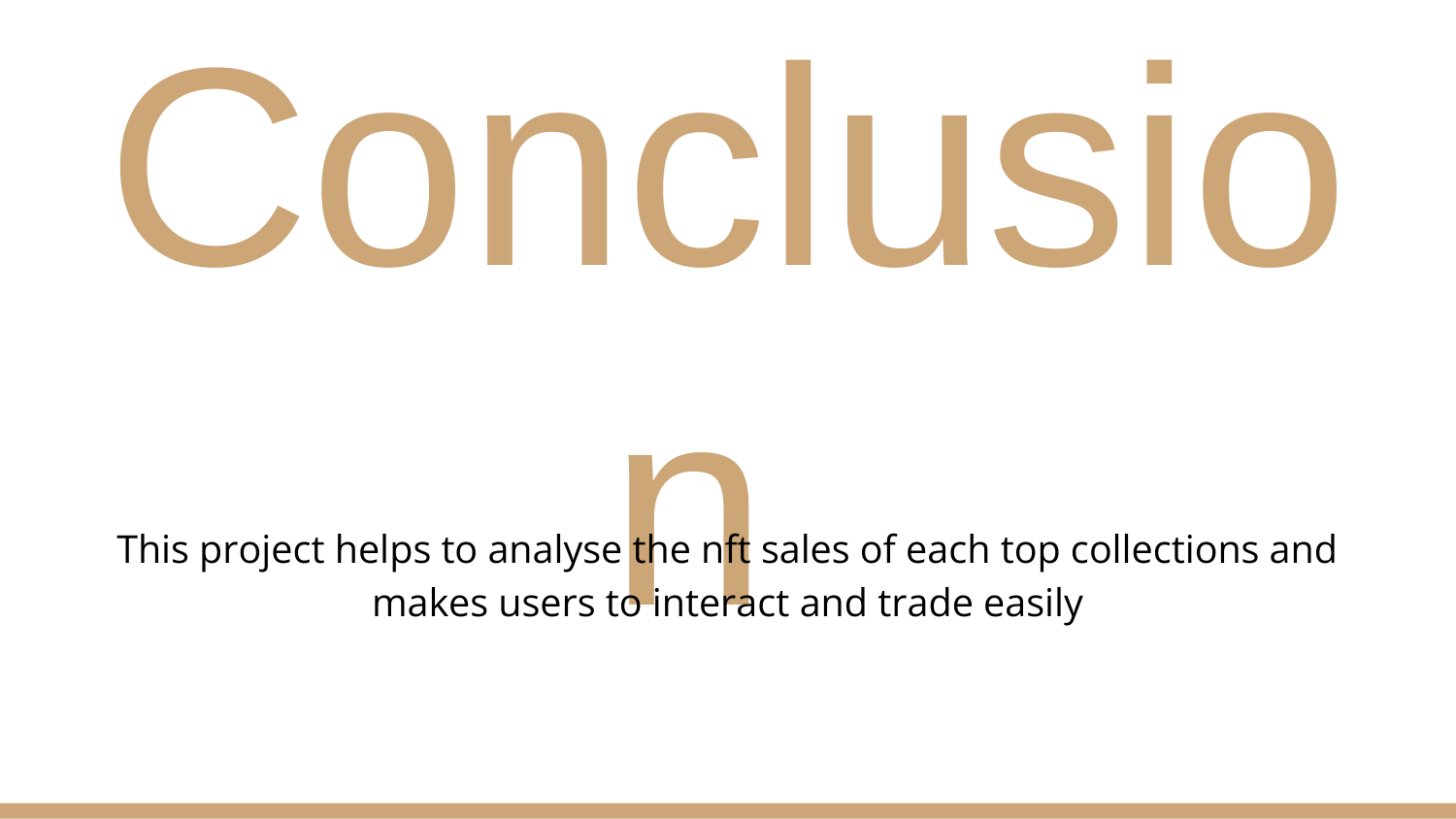

# Conclusion
This project helps to analyse the nft sales of each top collections and makes users to interact and trade easily